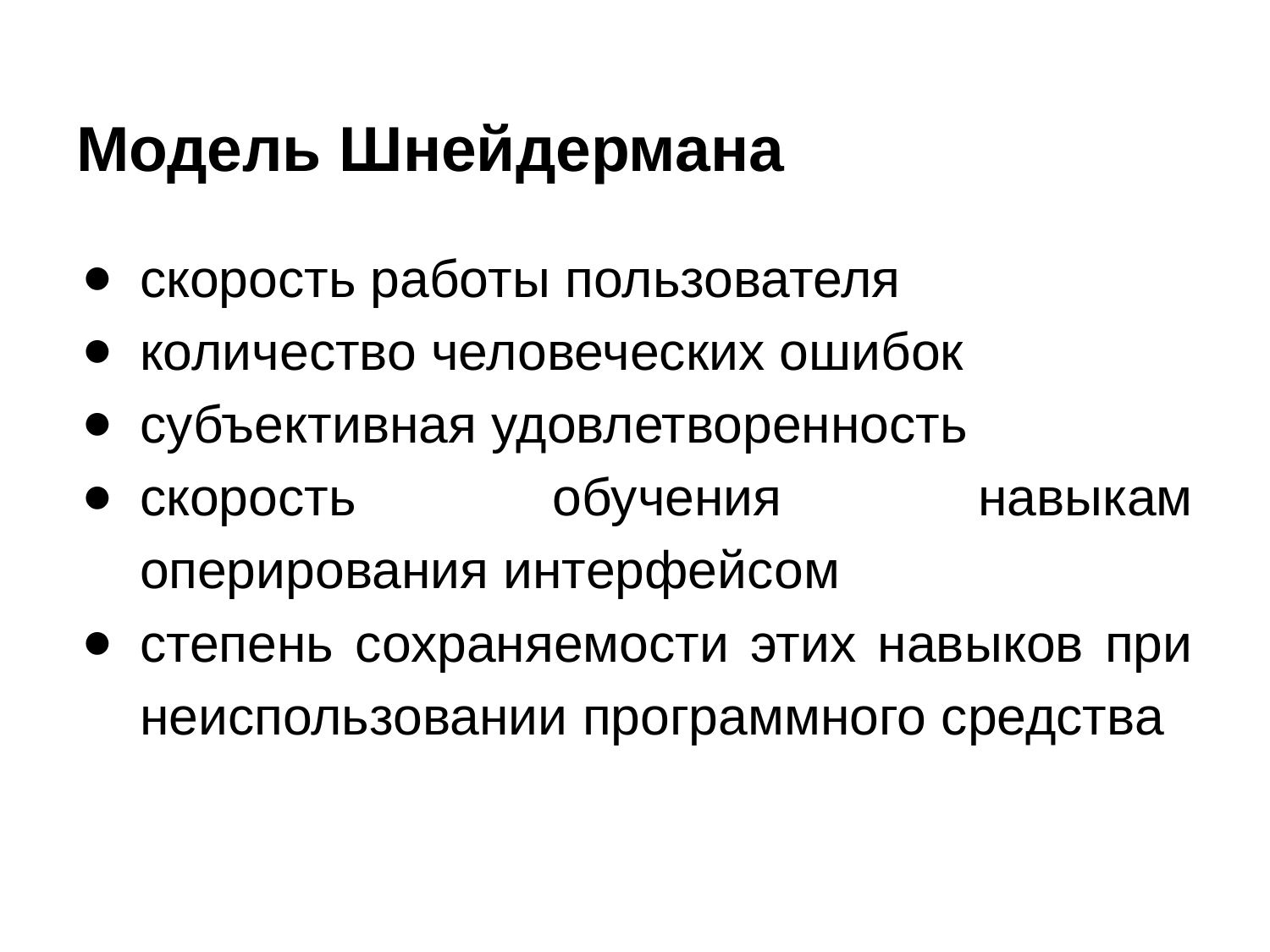

# Модель Шнейдермана
скорость работы пользователя
количество человеческих ошибок
субъективная удовлетворенность
скорость обучения навыкам
оперирования интерфейсом
степень сохраняемости этих навыков при неиспользовании программного средства